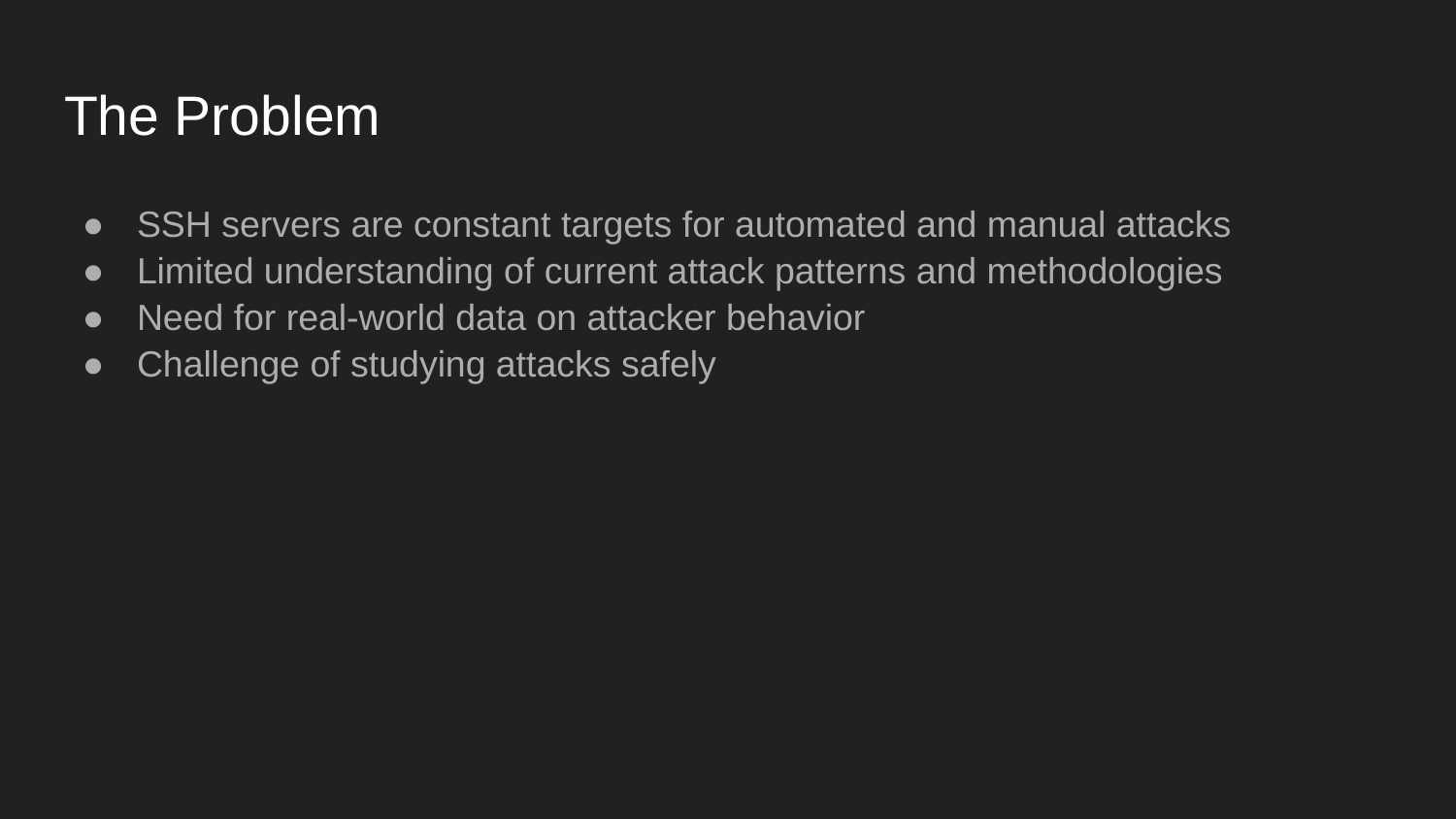

# The Problem
SSH servers are constant targets for automated and manual attacks
Limited understanding of current attack patterns and methodologies
Need for real-world data on attacker behavior
Challenge of studying attacks safely